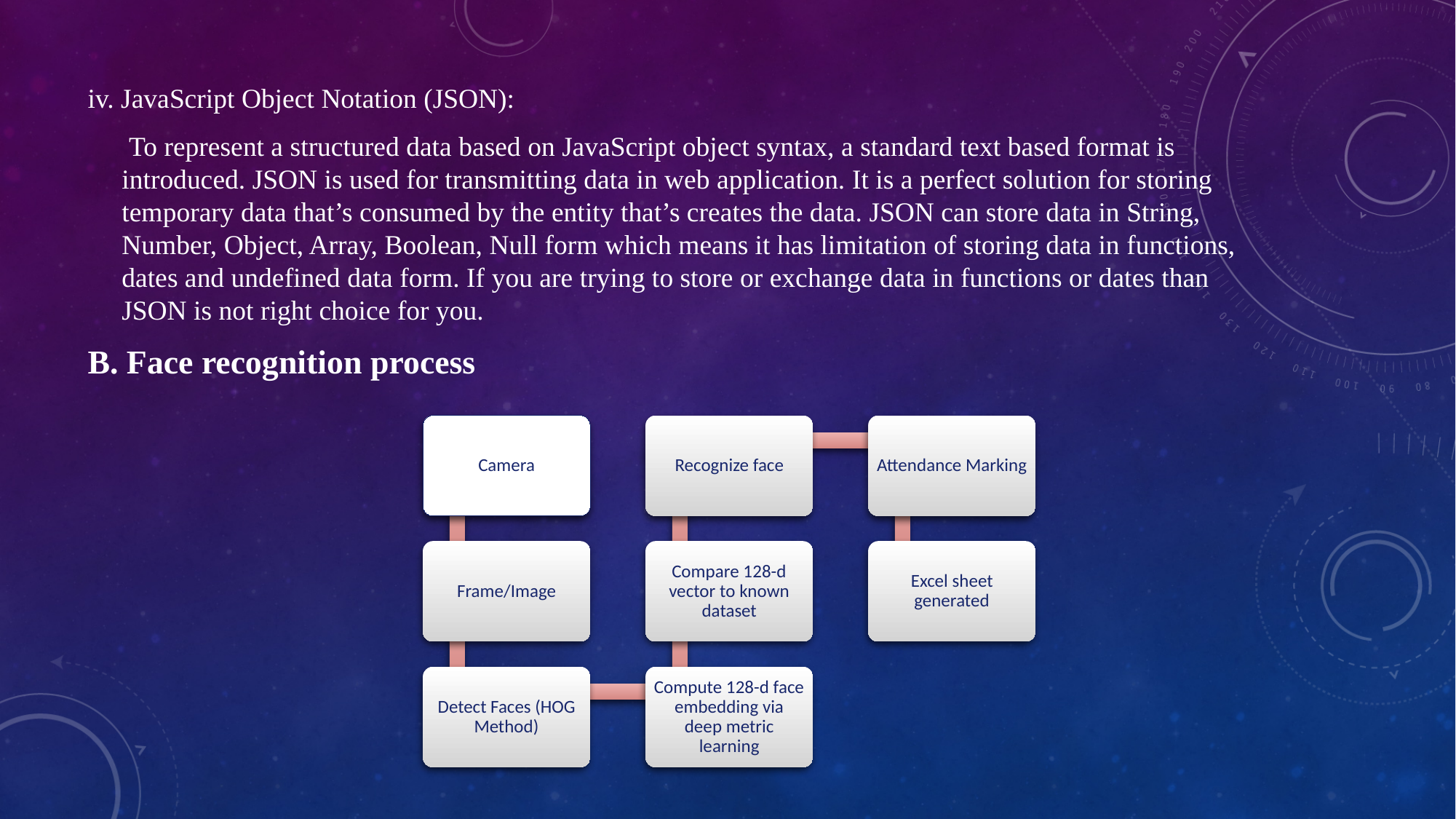

iv. JavaScript Object Notation (JSON):
	 To represent a structured data based on JavaScript object syntax, a standard text based format is introduced. JSON is used for transmitting data in web application. It is a perfect solution for storing temporary data that’s consumed by the entity that’s creates the data. JSON can store data in String, Number, Object, Array, Boolean, Null form which means it has limitation of storing data in functions, dates and undefined data form. If you are trying to store or exchange data in functions or dates than JSON is not right choice for you.
B. Face recognition process

Camera
Frame/Image
Detect Faces (HOG Method)
Compute 128-d face embedding via deep metric learning
Compare 128-d vector to known dataset
Recognize face
Attendance Marking
Excel sheet generated